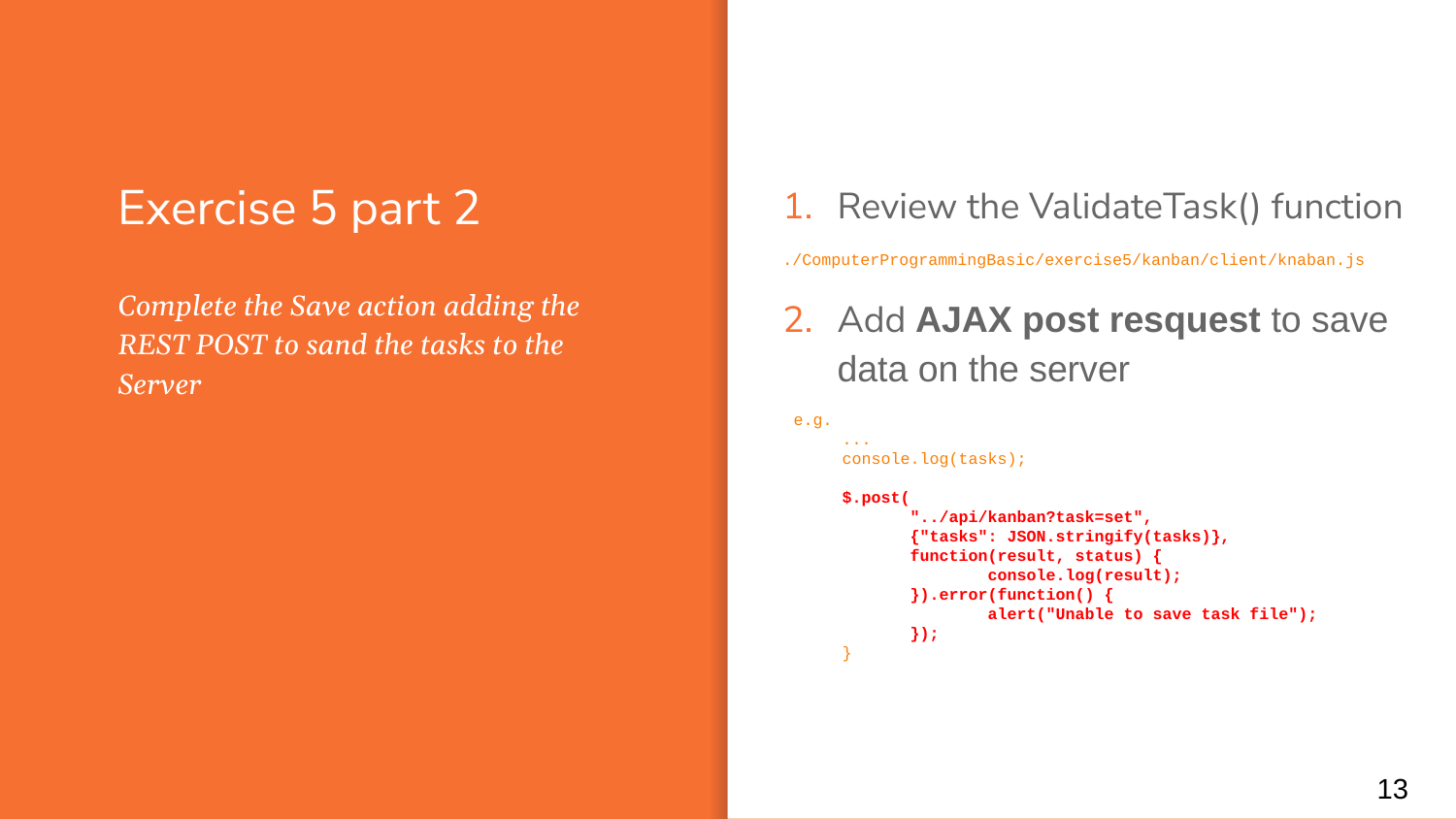

# Exercise 5 part 2
Review the ValidateTask() function
./ComputerProgrammingBasic/exercise5/kanban/client/knaban.js
Add AJAX post resquest to save data on the server
   e.g.
        ...
        console.log(tasks);

        $.post(
	"../api/kanban?task=set",
	{"tasks": JSON.stringify(tasks)},
	function(result, status) {
	        console.log(result);
	}).error(function() {
	        alert("Unable to save task file");
	});
        }

Complete the Save action adding the REST POST to sand the tasks to the Server

13